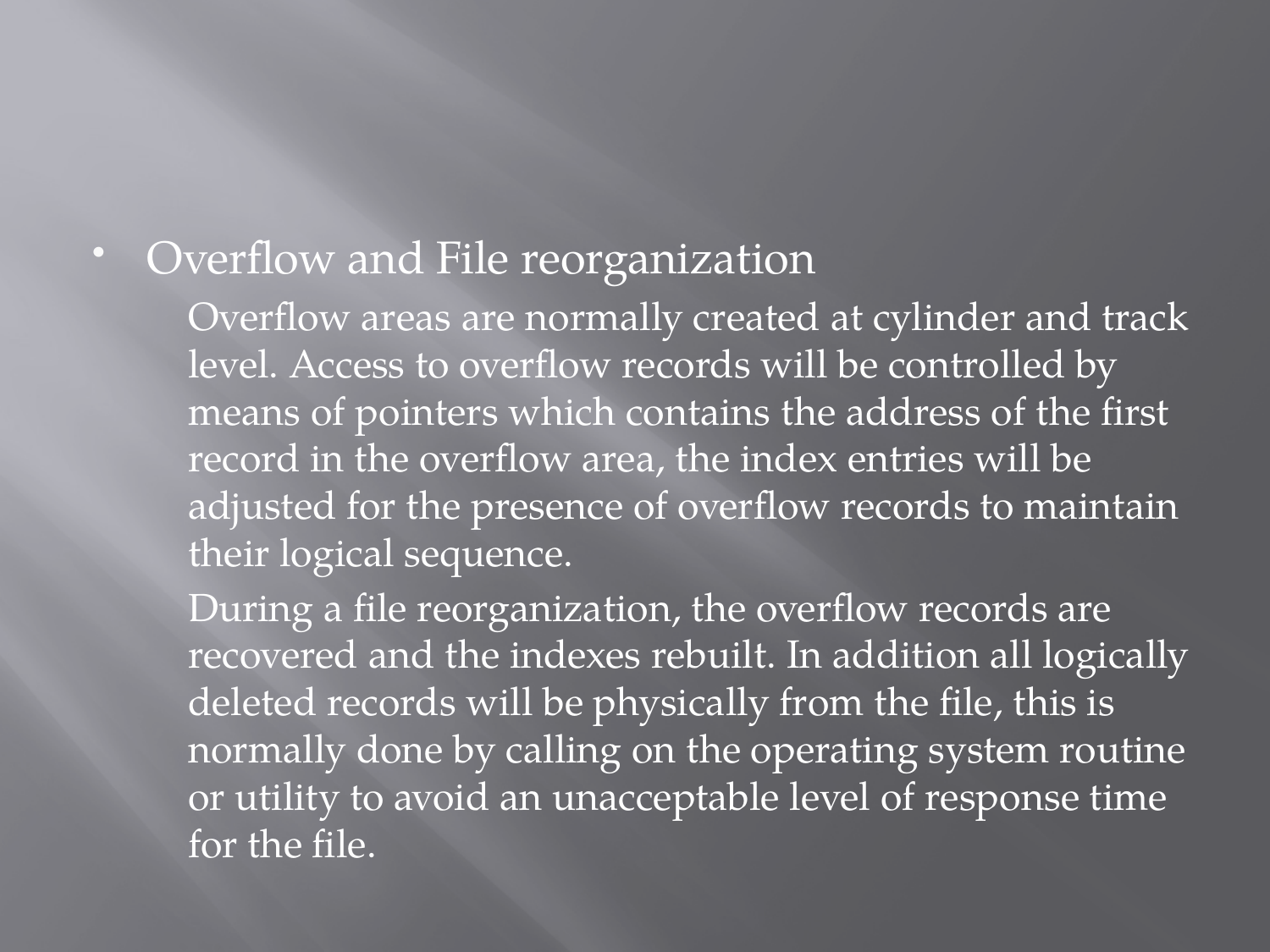

#
Overflow and File reorganization
	Overflow areas are normally created at cylinder and track level. Access to overflow records will be controlled by means of pointers which contains the address of the first record in the overflow area, the index entries will be adjusted for the presence of overflow records to maintain their logical sequence.
	During a file reorganization, the overflow records are recovered and the indexes rebuilt. In addition all logically deleted records will be physically from the file, this is normally done by calling on the operating system routine or utility to avoid an unacceptable level of response time for the file.